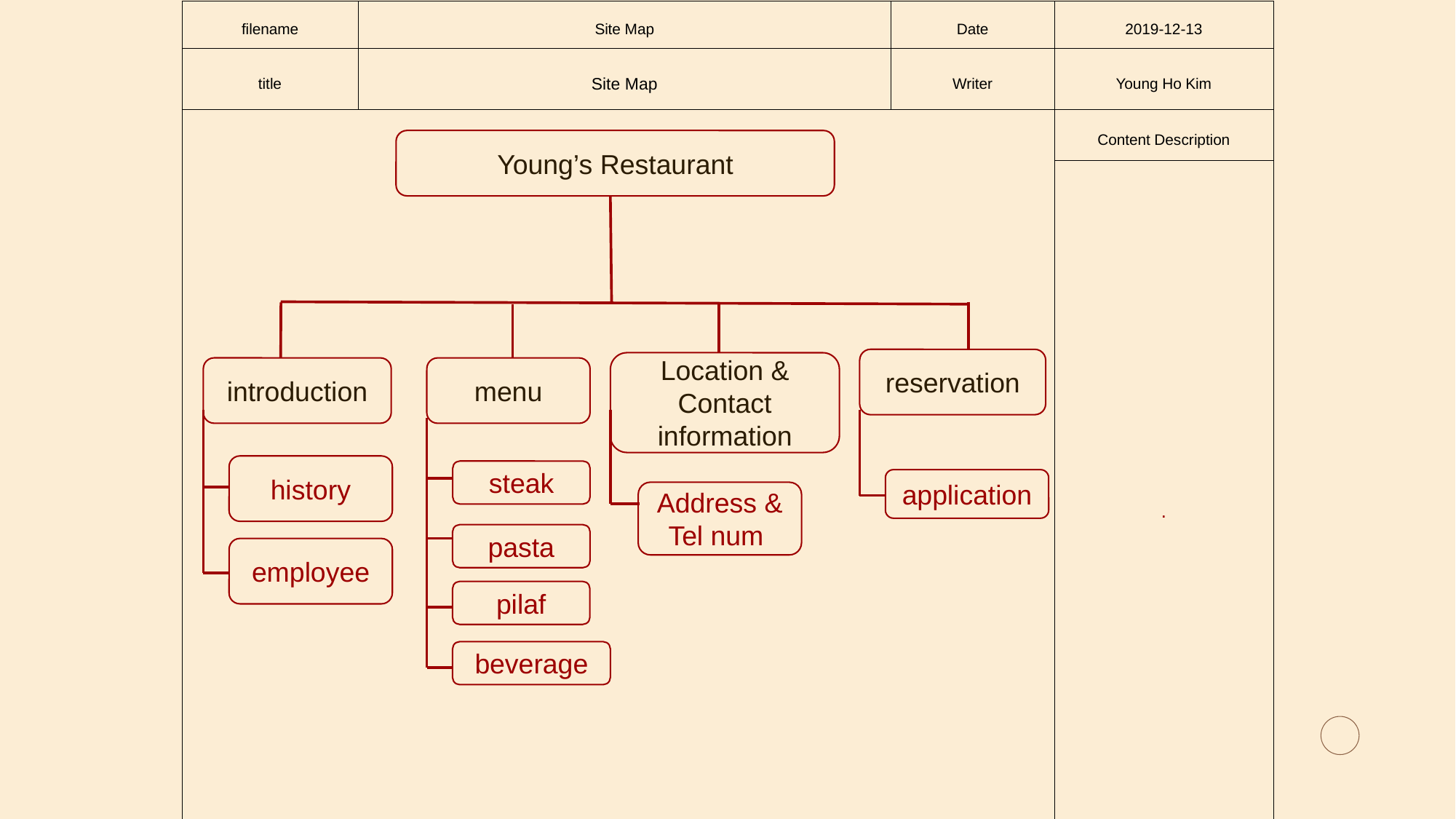

| filename | Site Map | Date | 2019-12-13 |
| --- | --- | --- | --- |
| title | Site Map | Writer | Young Ho Kim |
|  |  |  | Content Description |
|  |  |  | . |
Young’s Restaurant

reservation
Location &
Contact information
introduction
menu
history
steak
application
Address &
Tel num
pasta
employee
pilaf
beverage